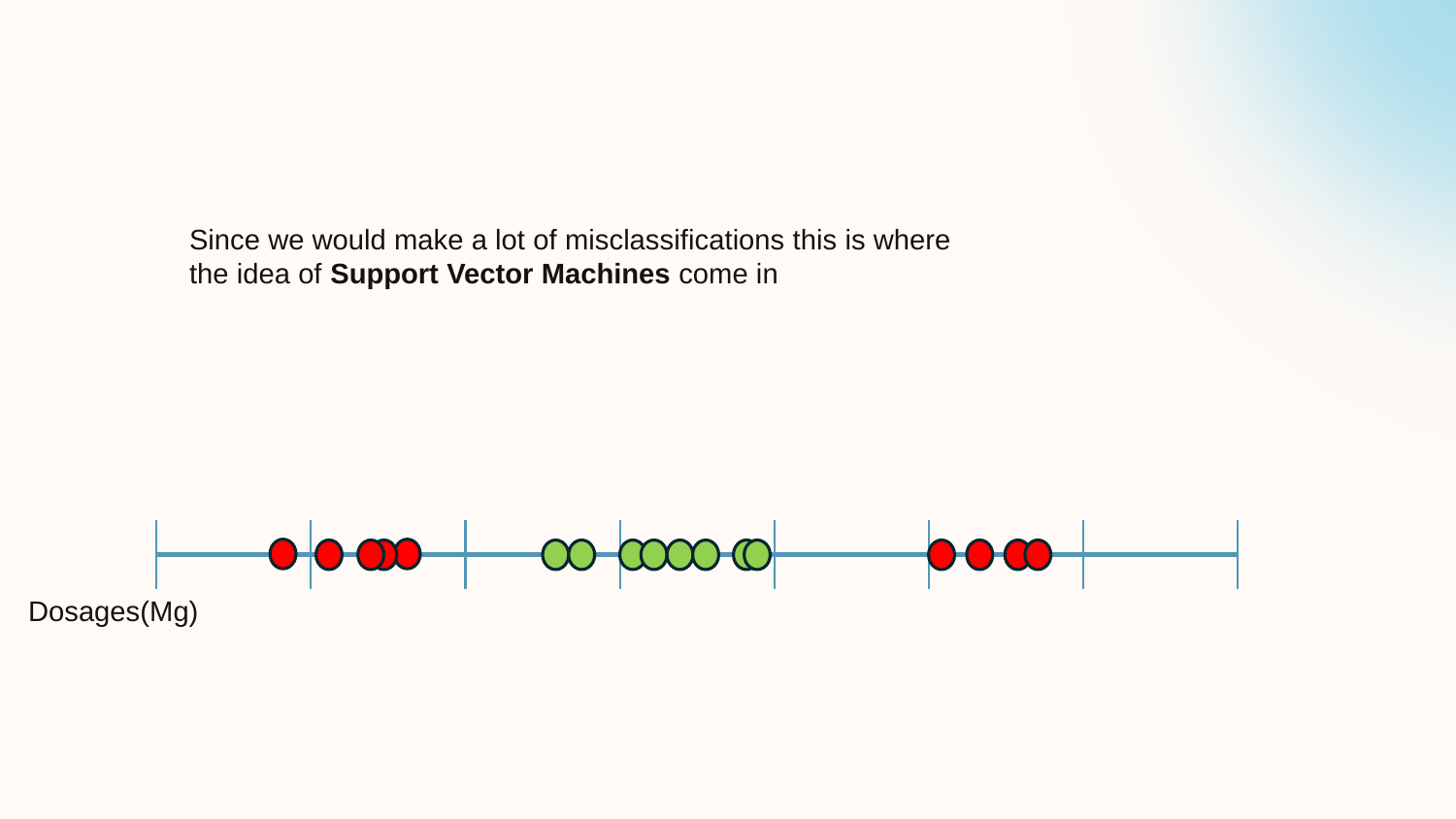

Since we would make a lot of misclassifications this is where the idea of Support Vector Machines come in

Dosages(Mg)